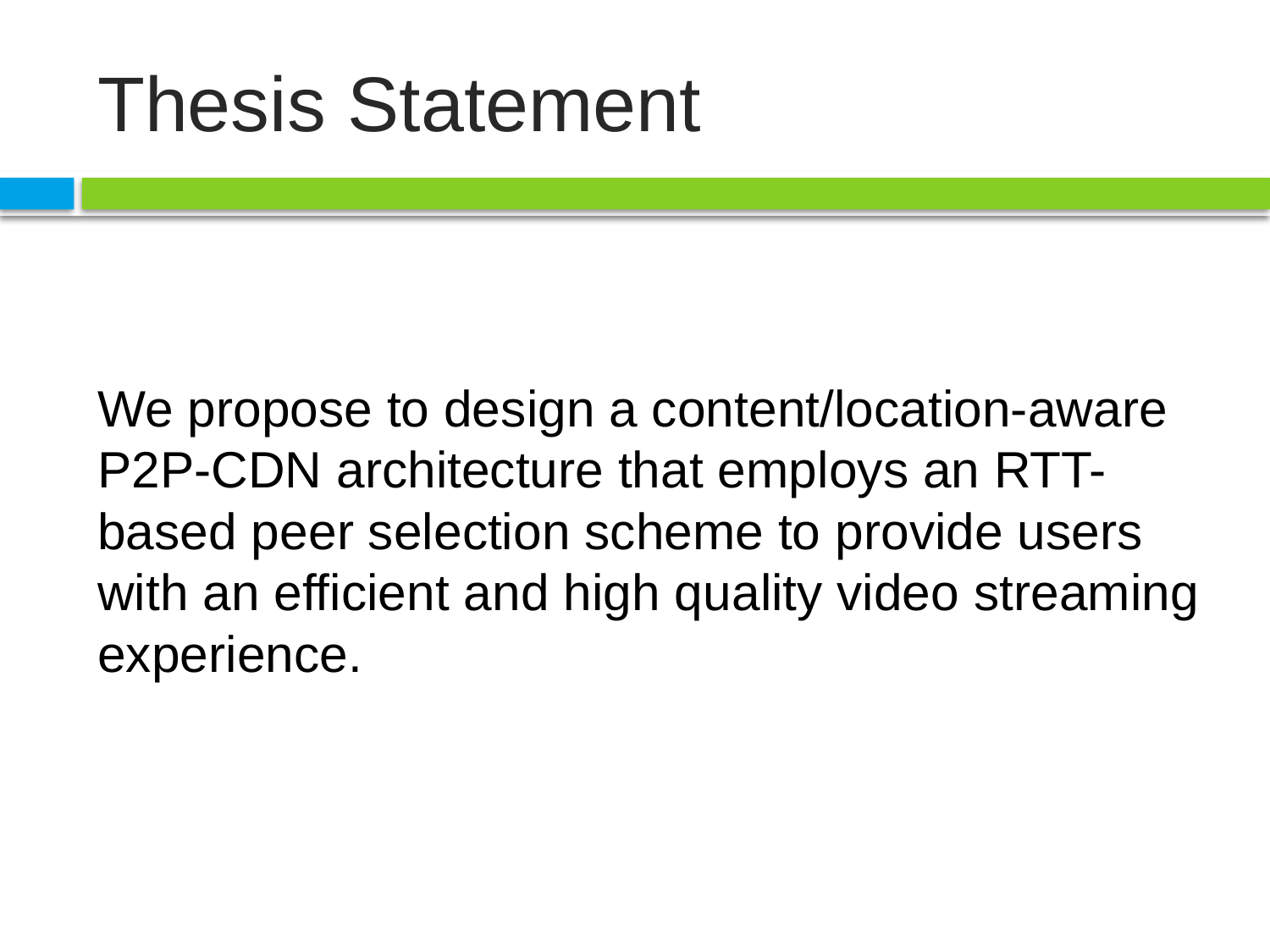

# Thesis Statement

We propose to design a content/location-aware P2P-CDN architecture that employs an RTT-based peer selection scheme to provide users with an efficient and high quality video streaming experience.